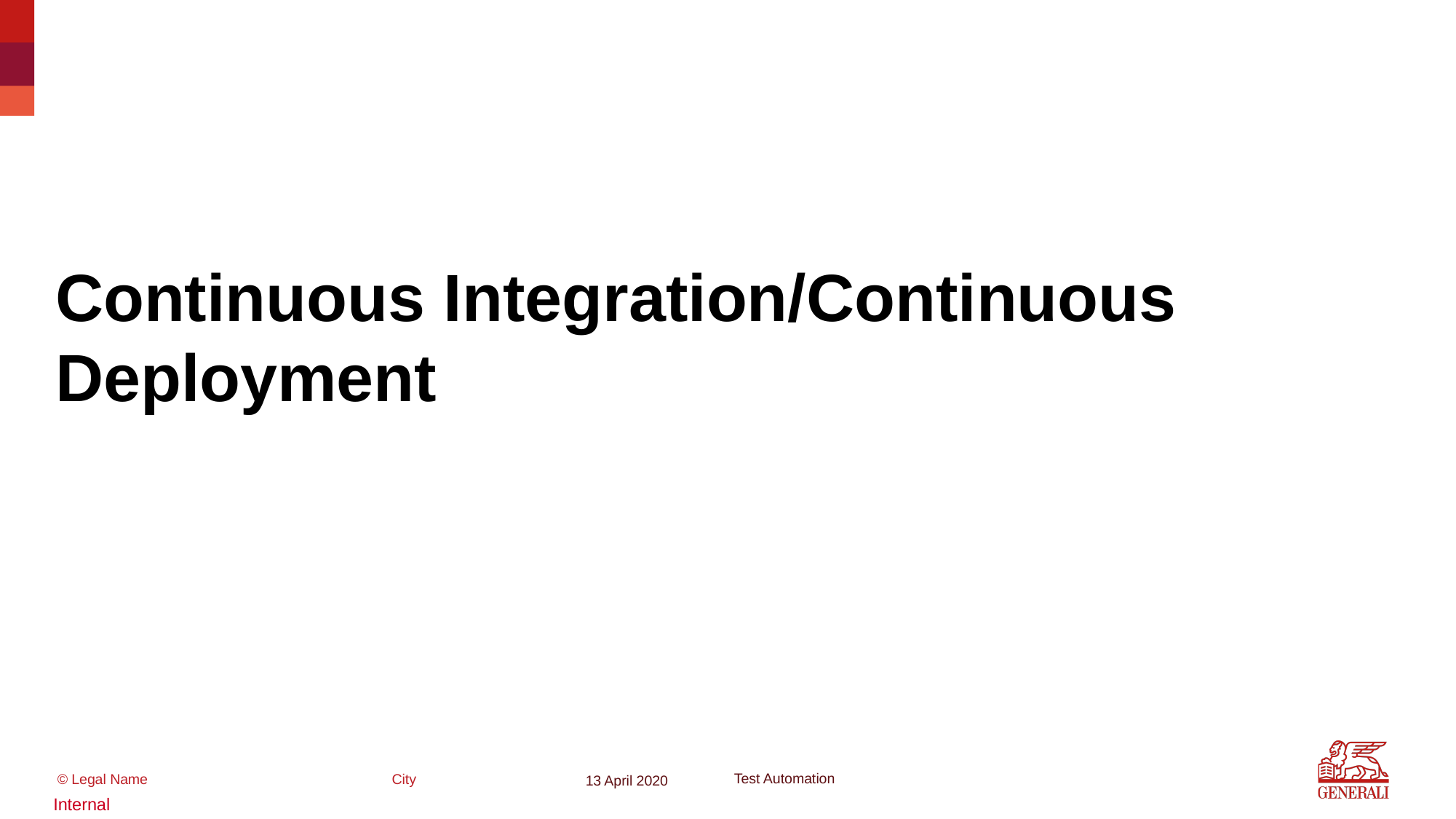

#
Continuous Integration/Continuous Deployment

13 April 2020
Test Automation